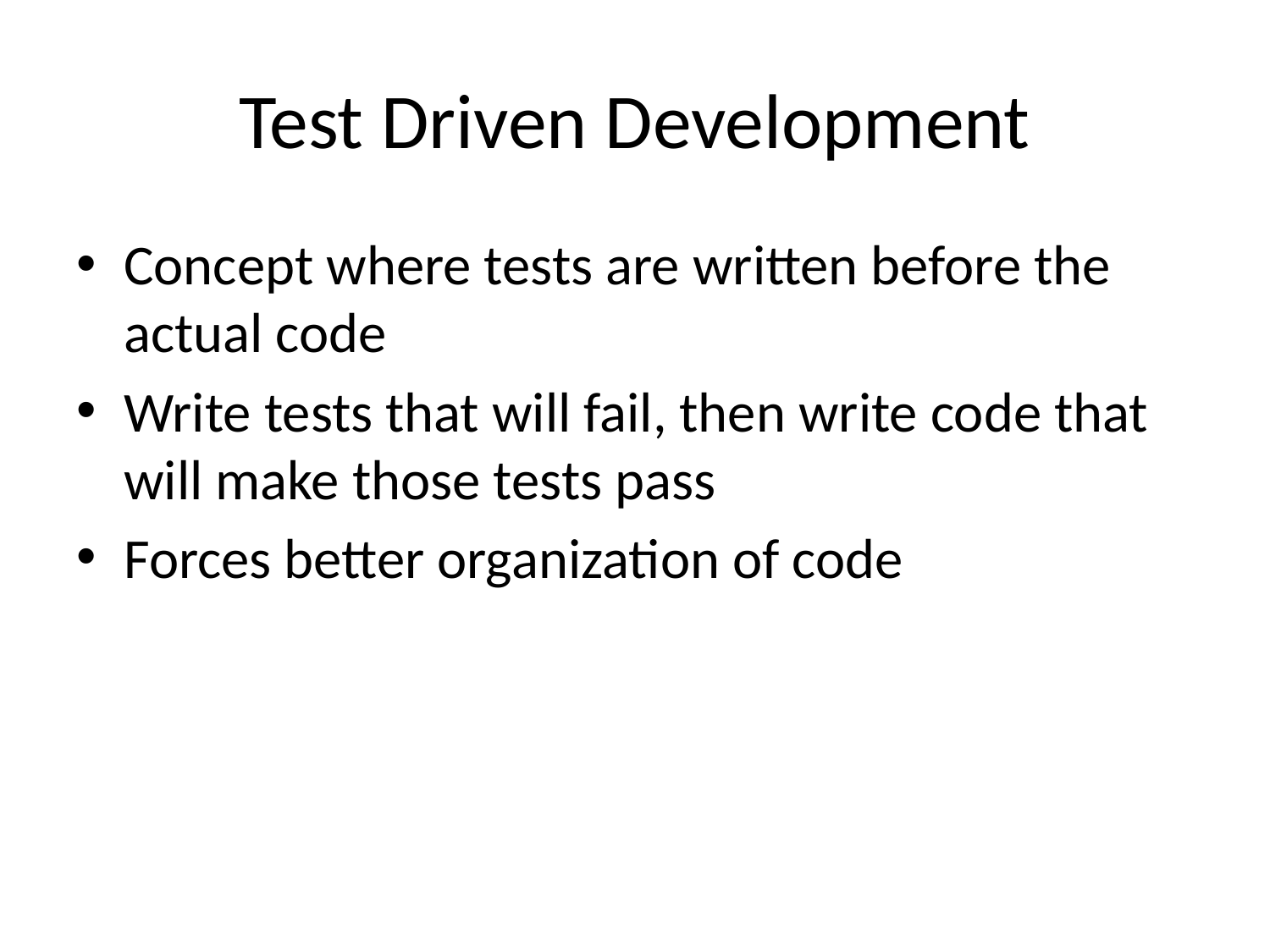

# Test Driven Development
Concept where tests are written before the actual code
Write tests that will fail, then write code that will make those tests pass
Forces better organization of code